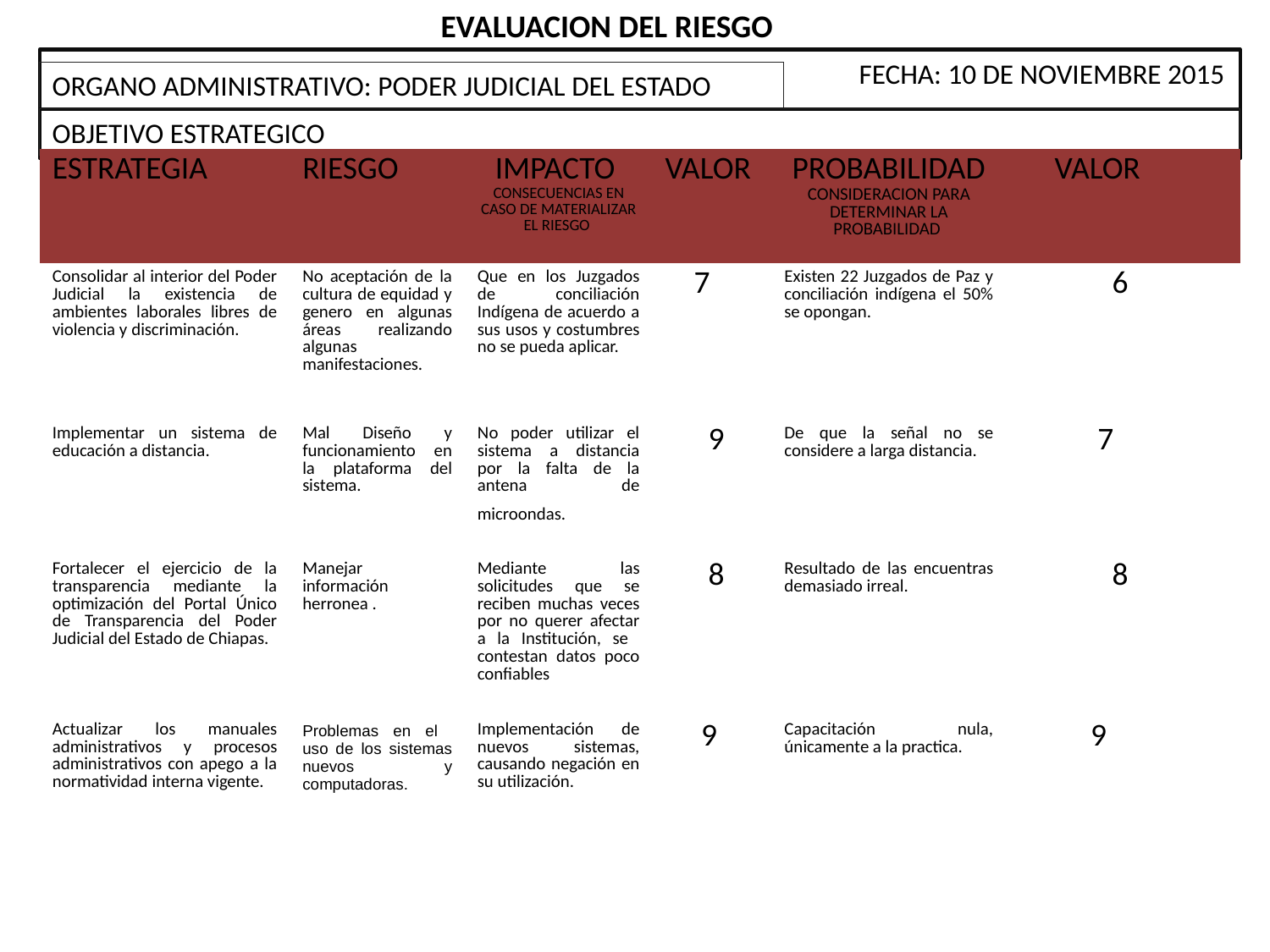

EVALUACION DEL RIESGO

FECHA: 10 DE NOVIEMBRE 2015
ORGANO ADMINISTRATIVO: PODER JUDICIAL DEL ESTADO

OBJETIVO ESTRATEGICO
| ESTRATEGIA | RIESGO | IMPACTO CONSECUENCIAS EN CASO DE MATERIALIZAR EL RIESGO | VALOR | PROBABILIDAD CONSIDERACION PARA DETERMINAR LA PROBABILIDAD | VALOR |
| --- | --- | --- | --- | --- | --- |
| Consolidar al interior del Poder Judicial la existencia de ambientes laborales libres de violencia y discriminación. | No aceptación de la cultura de equidad y genero en algunas áreas realizando algunas manifestaciones. | Que en los Juzgados de conciliación Indígena de acuerdo a sus usos y costumbres no se pueda aplicar. | 7 | Existen 22 Juzgados de Paz y conciliación indígena el 50% se opongan. | 6 |
| Implementar un sistema de educación a distancia. | Mal Diseño y funcionamiento en la plataforma del sistema. | No poder utilizar el sistema a distancia por la falta de la antena de microondas. | 9 | De que la señal no se considere a larga distancia. | 7 |
| Fortalecer el ejercicio de la transparencia mediante la optimización del Portal Único de Transparencia del Poder Judicial del Estado de Chiapas. | Manejar información herronea . | Mediante las solicitudes que se reciben muchas veces por no querer afectar a la Institución, se contestan datos poco confiables | 8 | Resultado de las encuentras demasiado irreal. | 8 |
| Actualizar los manuales administrativos y procesos administrativos con apego a la normatividad interna vigente. | Problemas en el uso de los sistemas nuevos y computadoras. | Implementación de nuevos sistemas, causando negación en su utilización. | 9 | Capacitación nula, únicamente a la practica. | 9 |